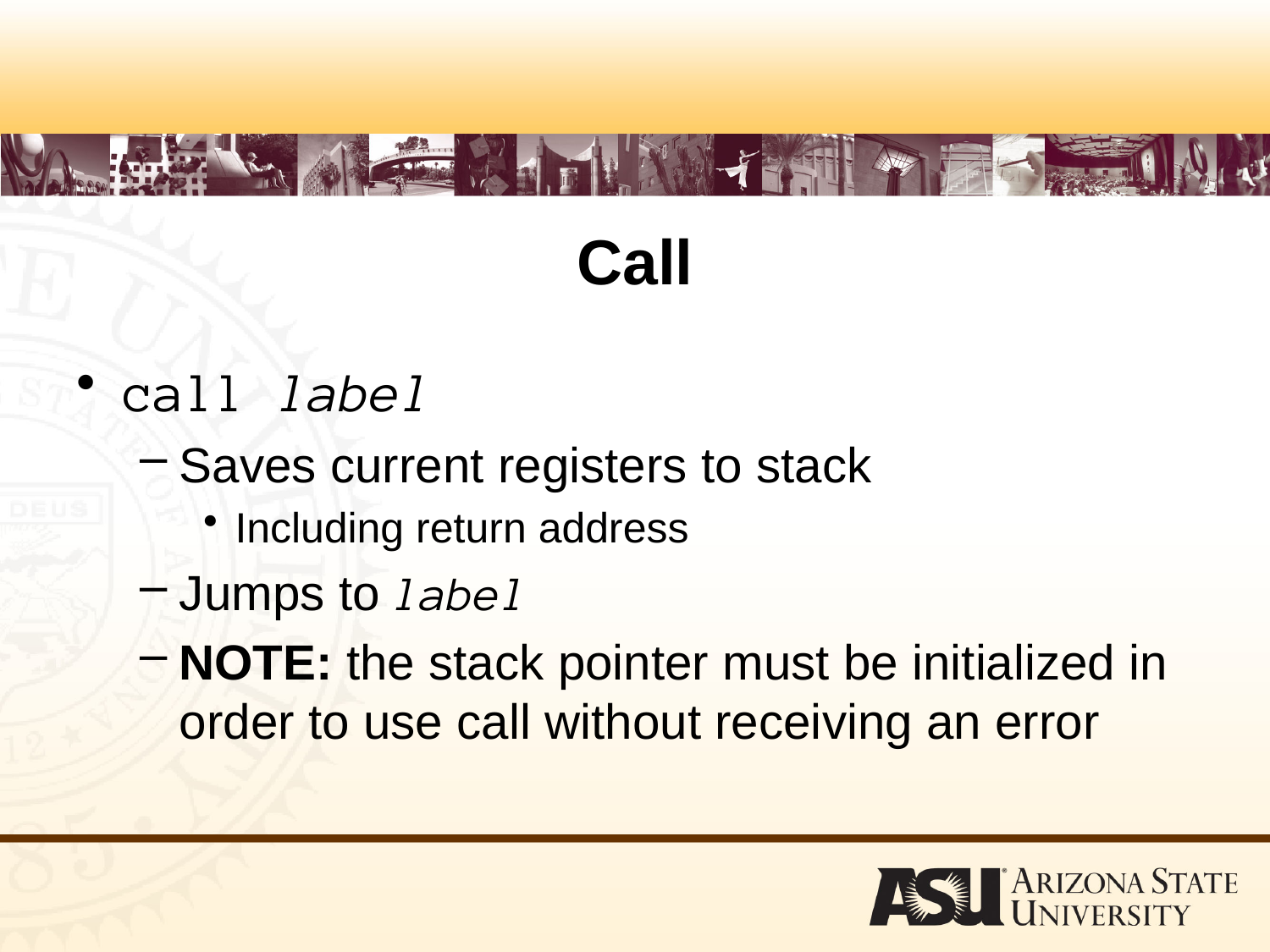

# Call
call label
Saves current registers to stack
Including return address
Jumps to label
NOTE: the stack pointer must be initialized in order to use call without receiving an error